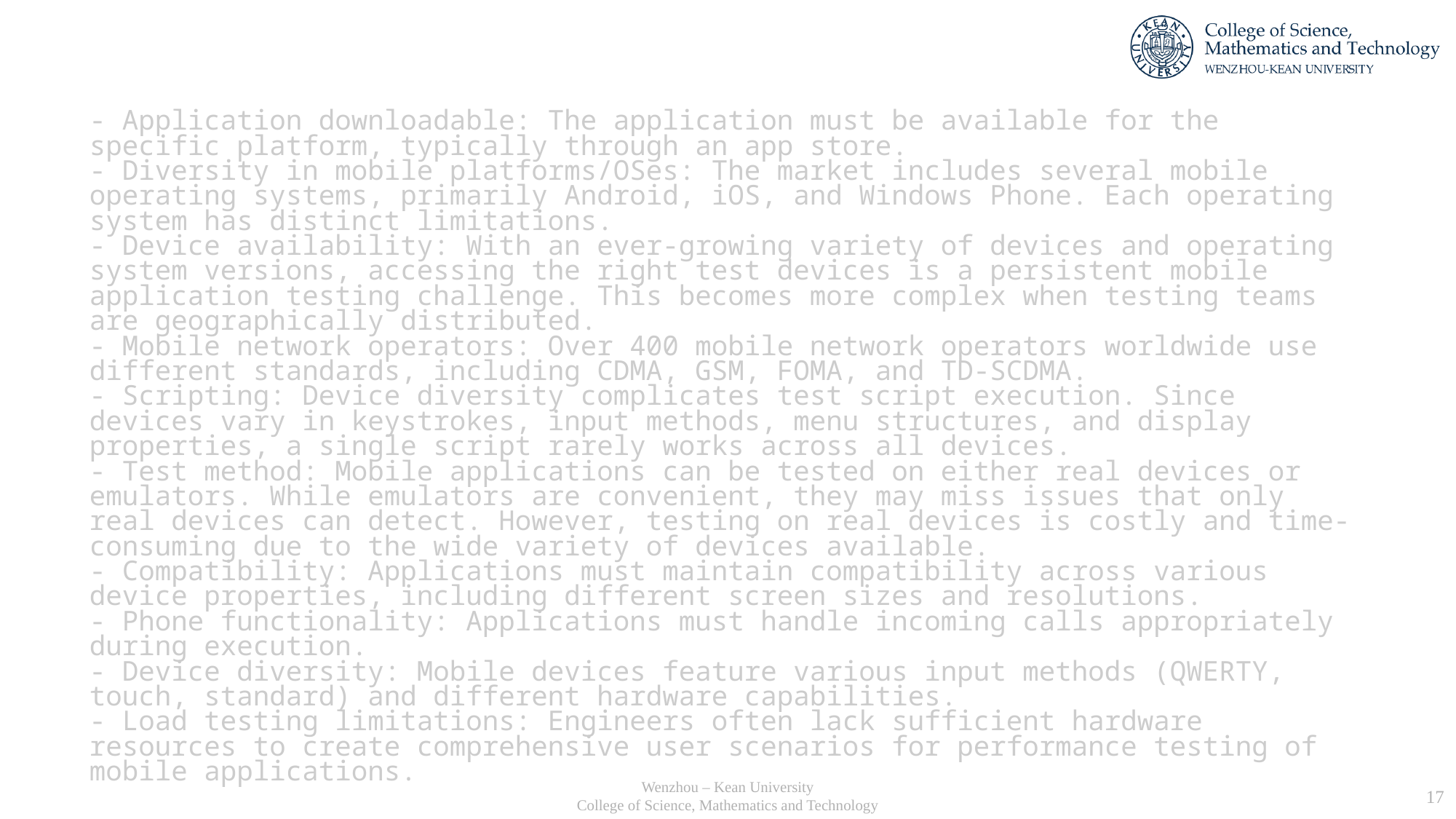

#
- Application downloadable: The application must be available for the specific platform, typically through an app store.
- Diversity in mobile platforms/OSes: The market includes several mobile operating systems, primarily Android, iOS, and Windows Phone. Each operating system has distinct limitations.
- Device availability: With an ever-growing variety of devices and operating system versions, accessing the right test devices is a persistent mobile application testing challenge. This becomes more complex when testing teams are geographically distributed.
- Mobile network operators: Over 400 mobile network operators worldwide use different standards, including CDMA, GSM, FOMA, and TD-SCDMA.
- Scripting: Device diversity complicates test script execution. Since devices vary in keystrokes, input methods, menu structures, and display properties, a single script rarely works across all devices.
- Test method: Mobile applications can be tested on either real devices or emulators. While emulators are convenient, they may miss issues that only real devices can detect. However, testing on real devices is costly and time-consuming due to the wide variety of devices available.
- Compatibility: Applications must maintain compatibility across various device properties, including different screen sizes and resolutions.
- Phone functionality: Applications must handle incoming calls appropriately during execution.
- Device diversity: Mobile devices feature various input methods (QWERTY, touch, standard) and different hardware capabilities.
- Load testing limitations: Engineers often lack sufficient hardware resources to create comprehensive user scenarios for performance testing of mobile applications.
Wenzhou – Kean University
College of Science, Mathematics and Technology
17